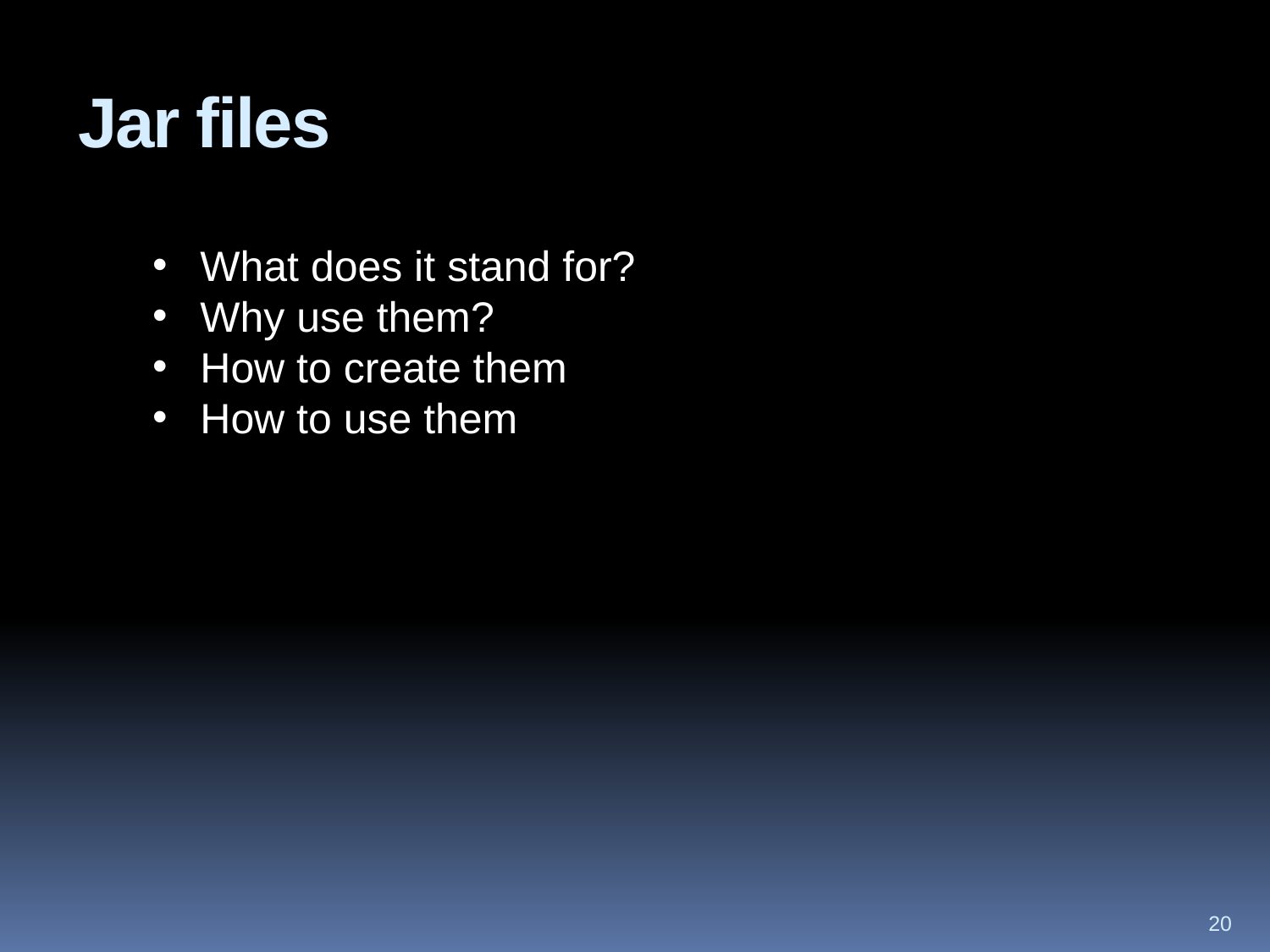

# Jar files
What does it stand for?
Why use them?
How to create them
How to use them

20